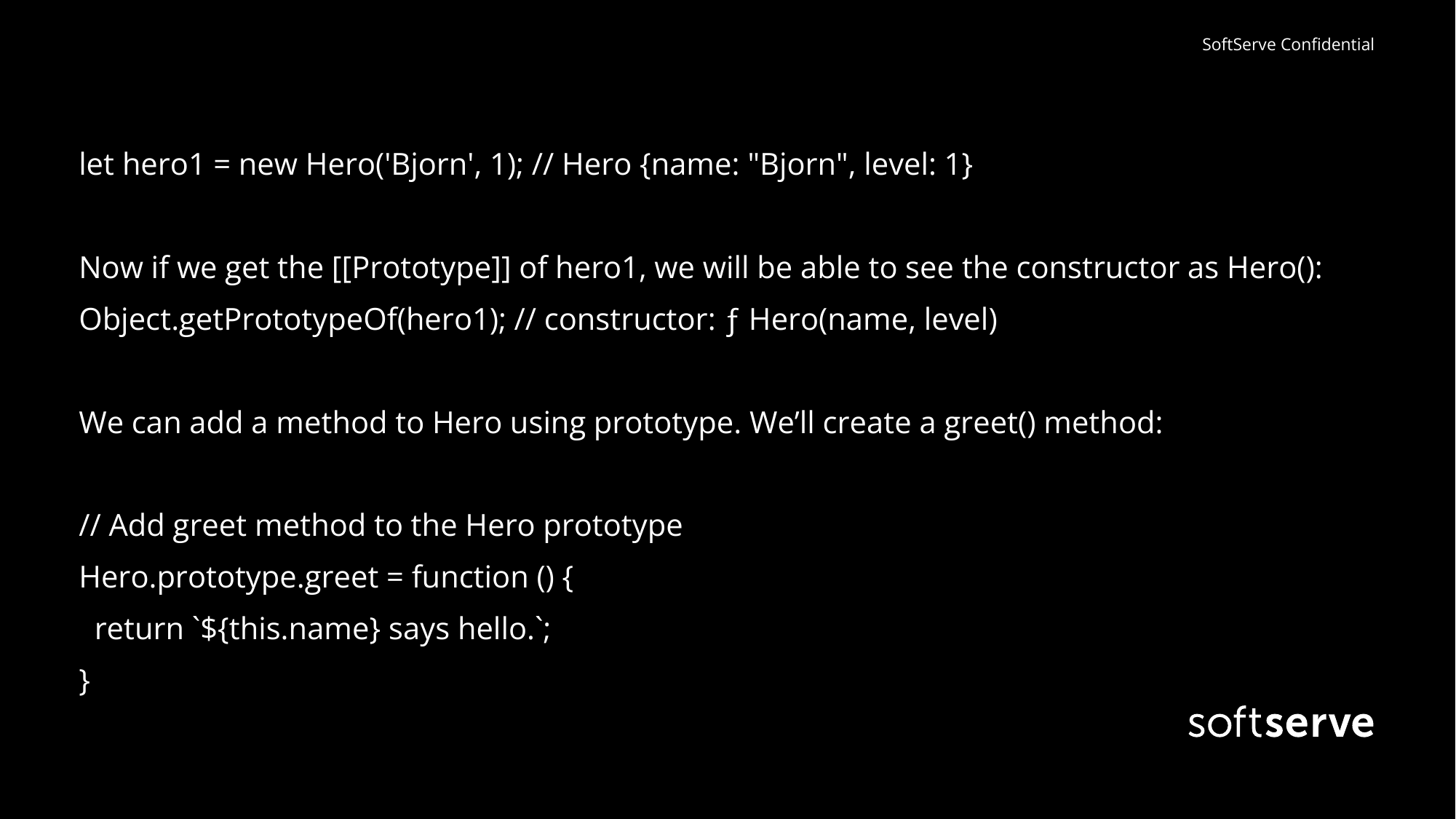

let hero1 = new Hero('Bjorn', 1); // Hero {name: "Bjorn", level: 1}

Now if we get the [[Prototype]] of hero1, we will be able to see the constructor as Hero():
Object.getPrototypeOf(hero1); // constructor: ƒ Hero(name, level)

We can add a method to Hero using prototype. We’ll create a greet() method:

// Add greet method to the Hero prototype
Hero.prototype.greet = function () {
  return `${this.name} says hello.`;
}